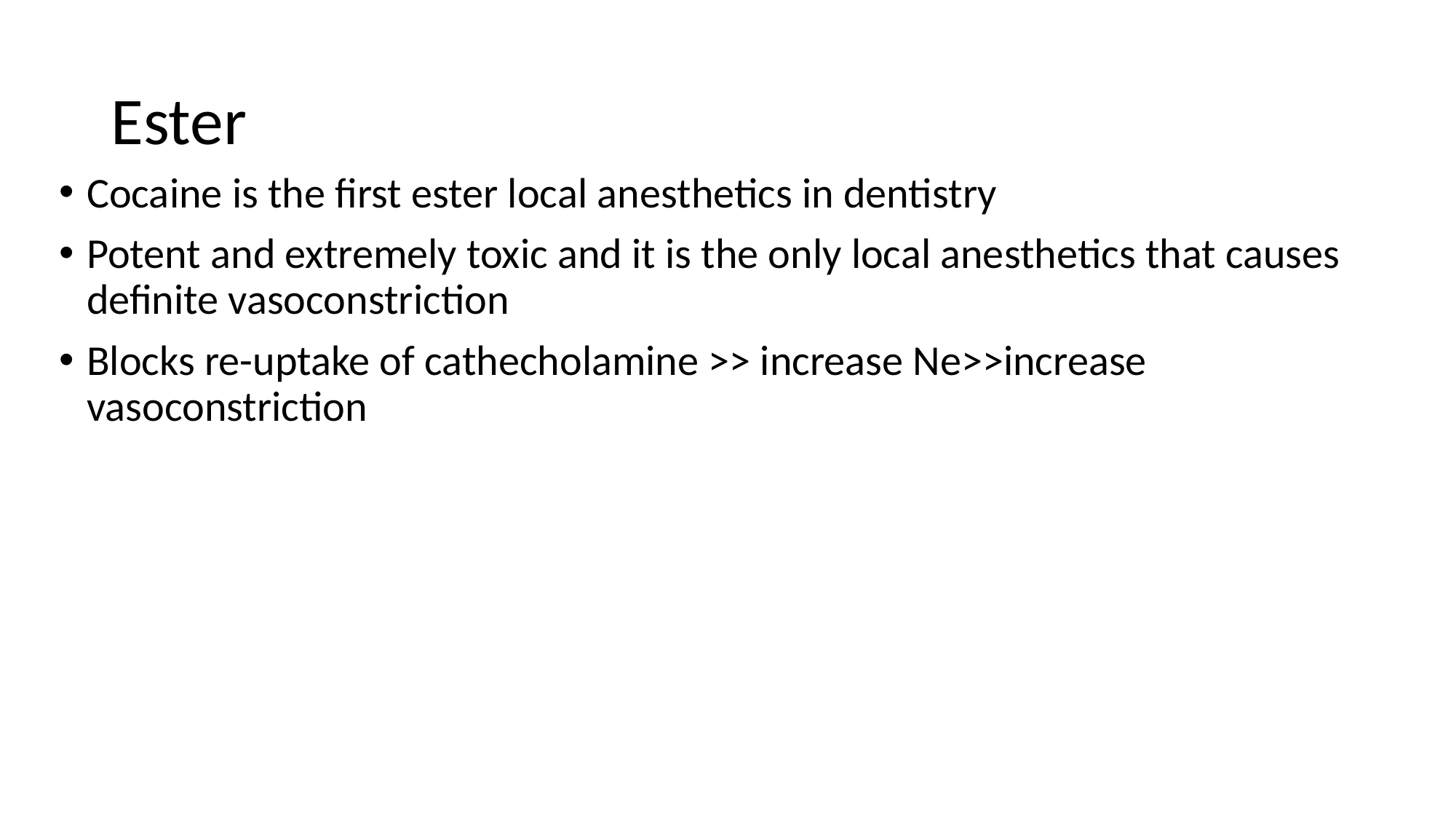

# Ester
Cocaine is the first ester local anesthetics in dentistry
Potent and extremely toxic and it is the only local anesthetics that causes definite vasoconstriction
Blocks re-uptake of cathecholamine >> increase Ne>>increase vasoconstriction